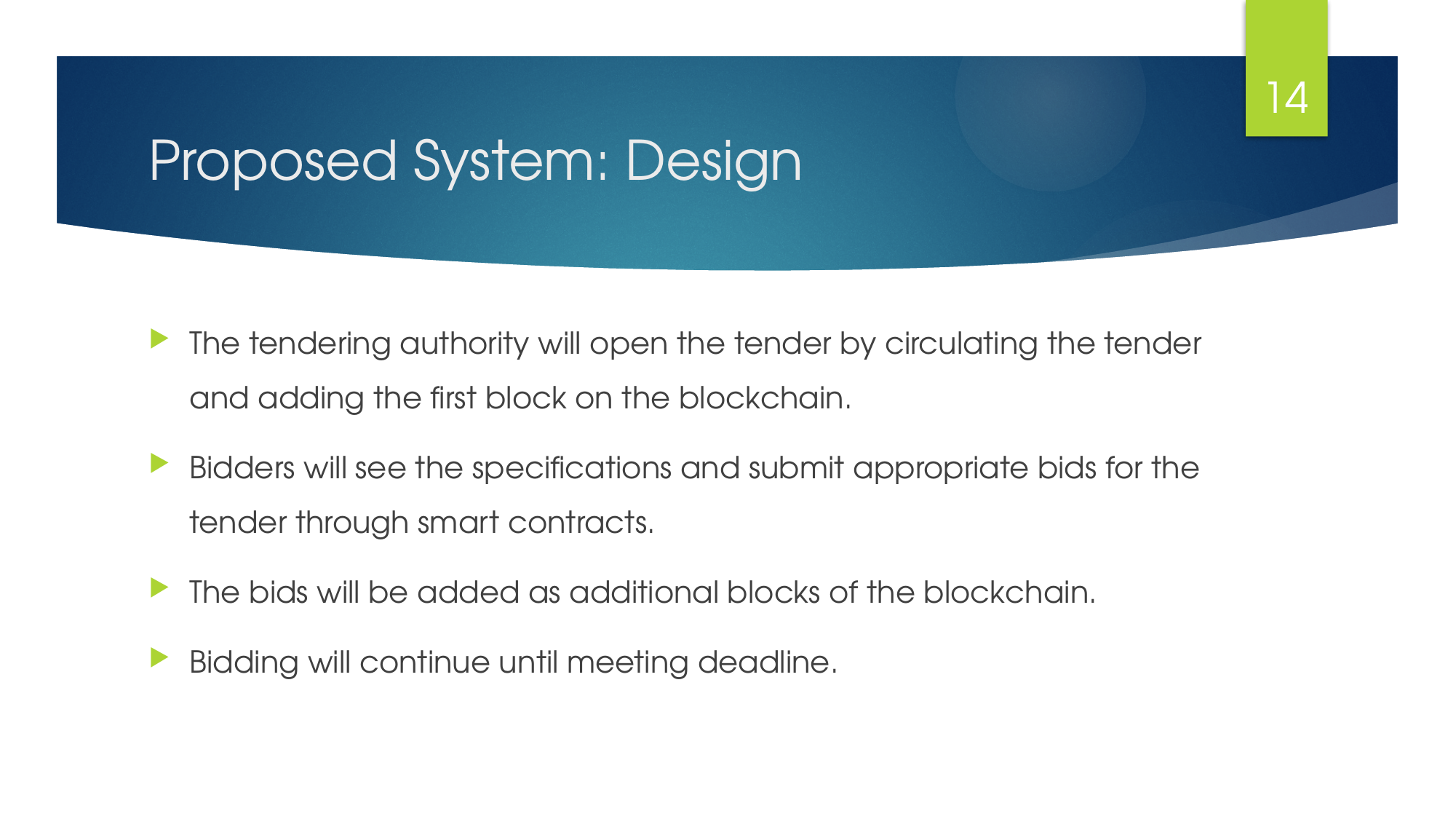

14
# Proposed System: Design
The tendering authority will open the tender by circulating the tender and adding the first block on the blockchain.
Bidders will see the specifications and submit appropriate bids for the tender through smart contracts.
The bids will be added as additional blocks of the blockchain.
Bidding will continue until meeting deadline.